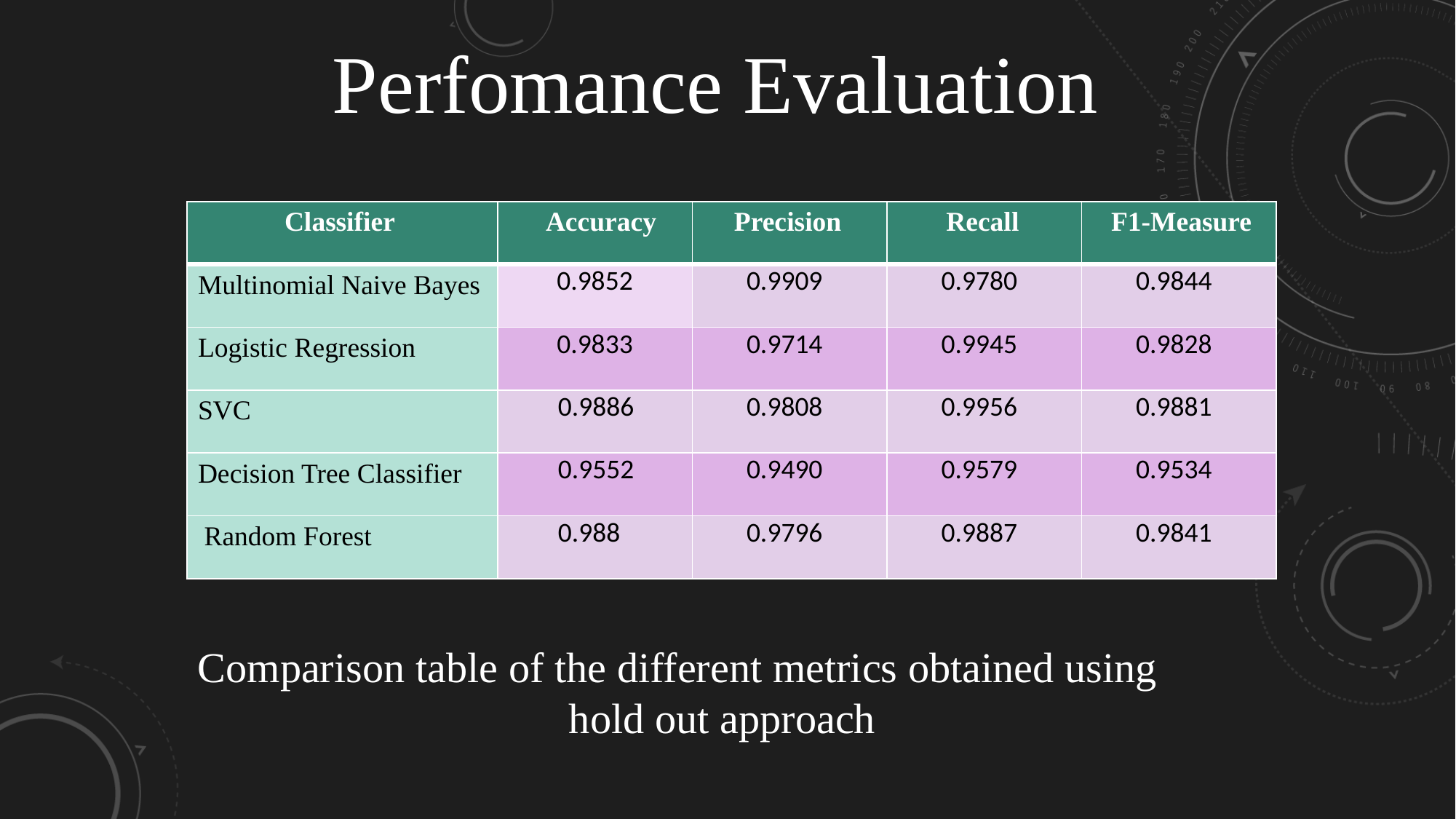

Perfomance Evaluation
| Classifier | Accuracy | Precision | Recall | F1-Measure |
| --- | --- | --- | --- | --- |
| Multinomial Naive Bayes | 0.9852 | 0.9909 | 0.9780 | 0.9844 |
| Logistic Regression | 0.9833 | 0.9714 | 0.9945 | 0.9828 |
| SVC | 0.9886 | 0.9808 | 0.9956 | 0.9881 |
| Decision Tree Classifier | 0.9552 | 0.9490 | 0.9579 | 0.9534 |
| Random Forest | 0.988 | 0.9796 | 0.9887 | 0.9841 |
Comparison table of the different metrics obtained using
hold out approach